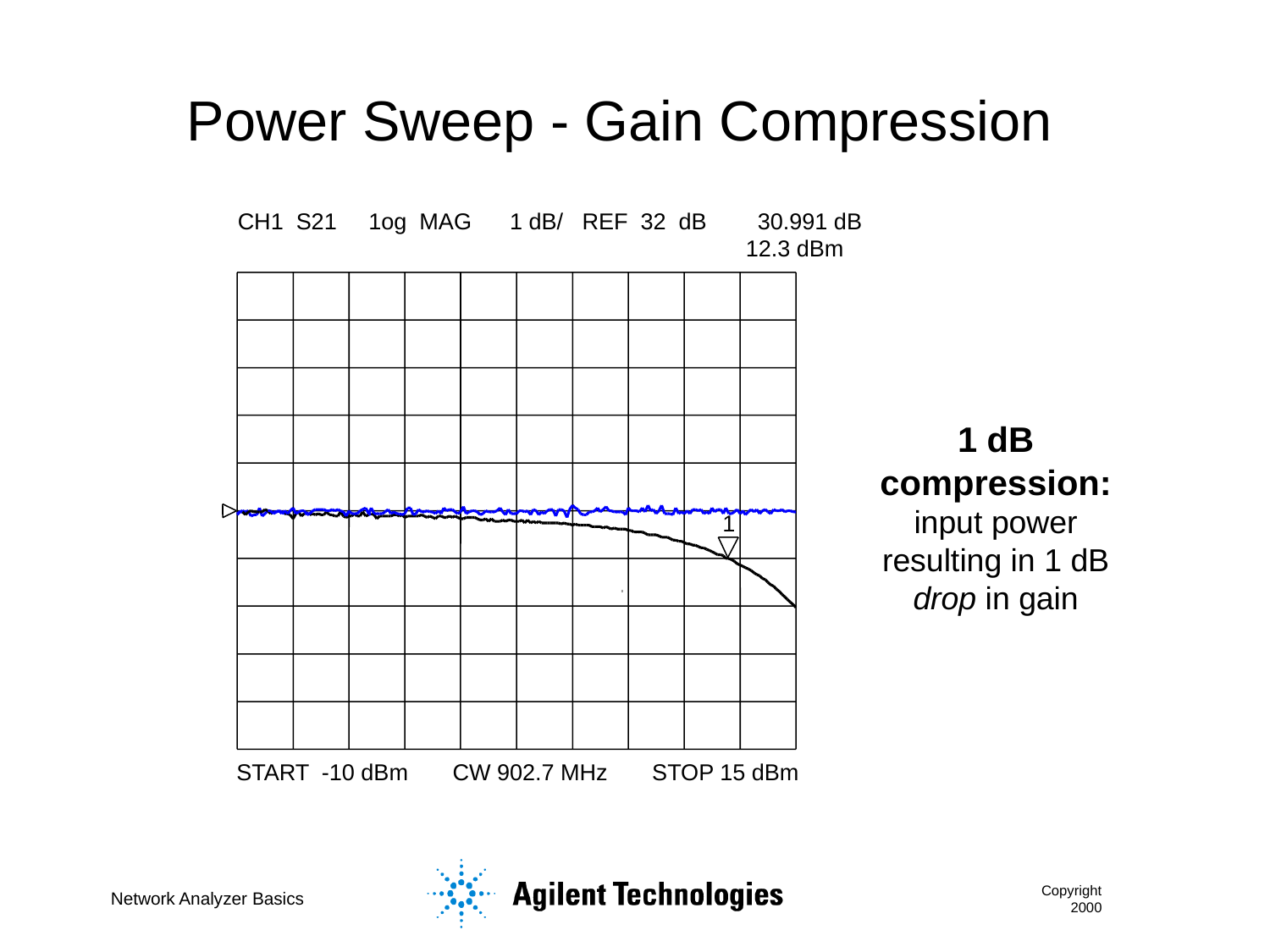

Power Sweep - Gain Compression
CH1  S21     1og  MAG      1 dB/   REF  32  dB        30.991 dB
                                                                                12.3 dBm

1

START  -10 dBm       CW 902.7 MHz       STOP 15 dBm
1 dB compression:
input power resulting in 1 dB drop in gain
0
Copyright 2000
Network Analyzer Basics